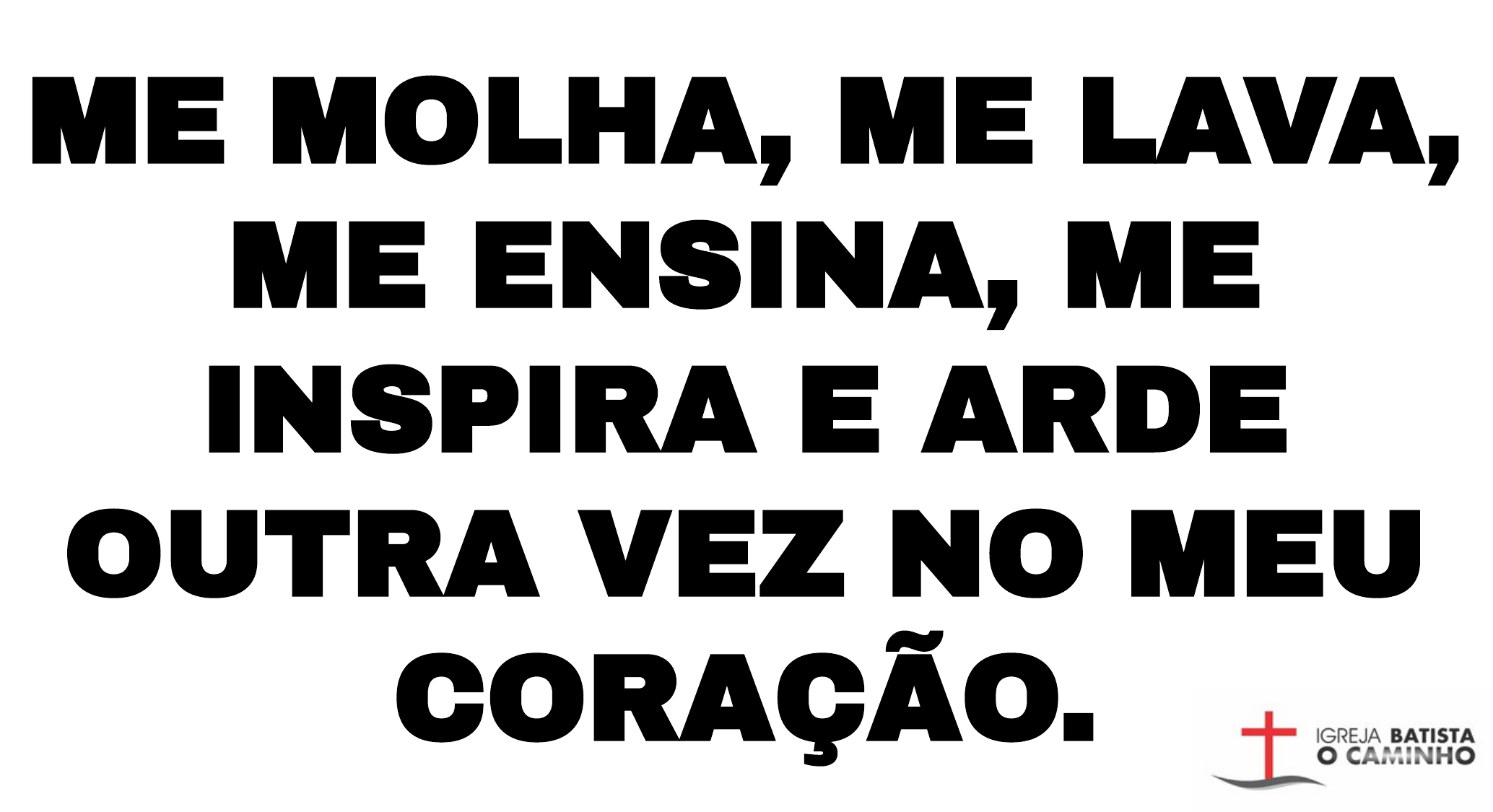

ME MOLHA, ME LAVA, ME ENSINA, ME INSPIRA E ARDE OUTRA VEZ NO MEU CORAÇÃO.